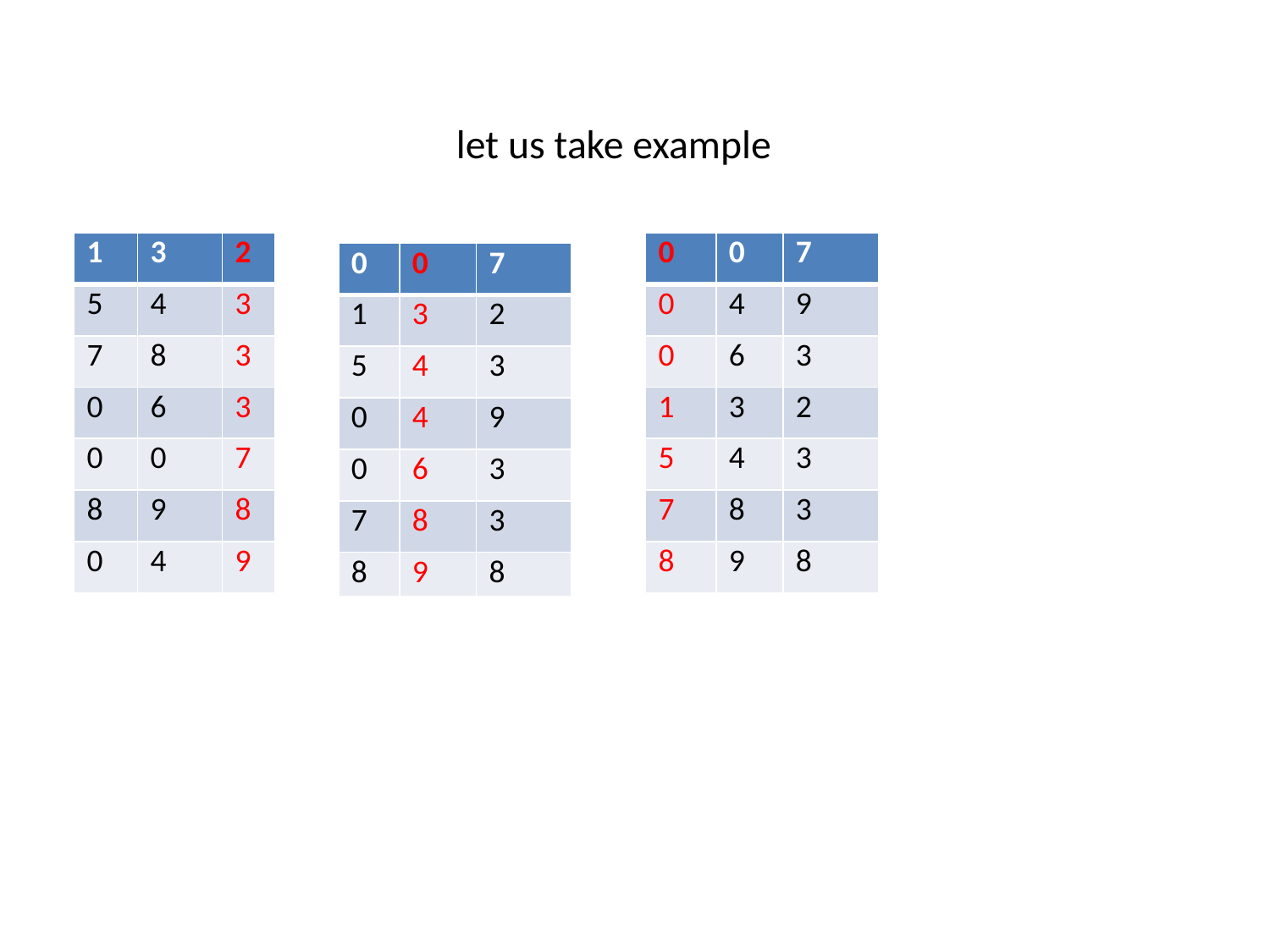

# let us take example
| 1 | 3 | 2 |
| --- | --- | --- |
| 5 | 4 | 3 |
| 7 | 8 | 3 |
| 0 | 6 | 3 |
| 0 | 0 | 7 |
| 8 | 9 | 8 |
| 0 | 4 | 9 |
| 0 | 0 | 7 |
| --- | --- | --- |
| 0 | 4 | 9 |
| 0 | 6 | 3 |
| 1 | 3 | 2 |
| 5 | 4 | 3 |
| 7 | 8 | 3 |
| 8 | 9 | 8 |
| 0 | 0 | 7 |
| --- | --- | --- |
| 1 | 3 | 2 |
| 5 | 4 | 3 |
| 0 | 4 | 9 |
| 0 | 6 | 3 |
| 7 | 8 | 3 |
| 8 | 9 | 8 |